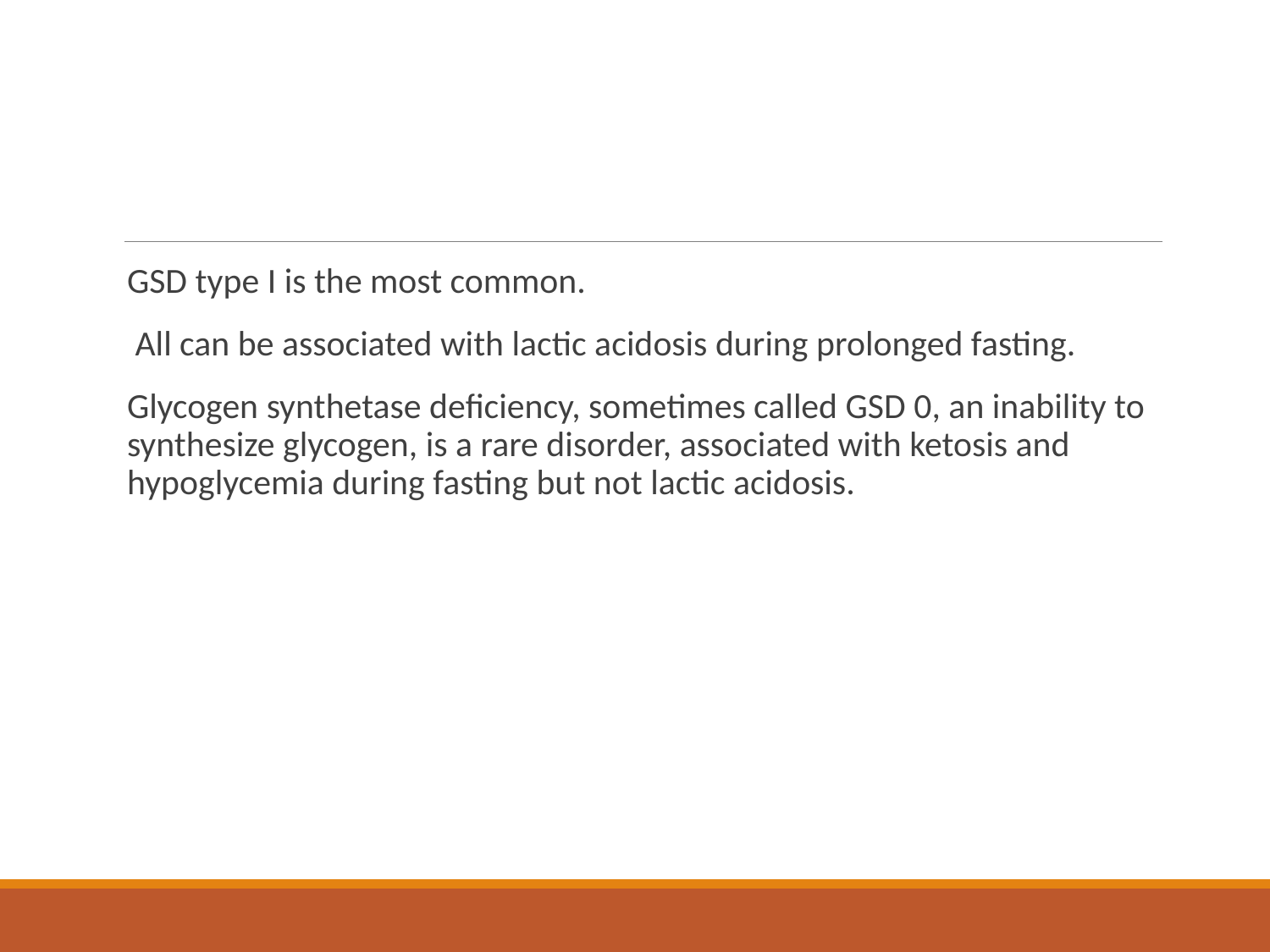

#
GSD type I is the most common.
 All can be associated with lactic acidosis during prolonged fasting.
Glycogen synthetase deficiency, sometimes called GSD 0, an inability to synthesize glycogen, is a rare disorder, associated with ketosis and hypoglycemia during fasting but not lactic acidosis.